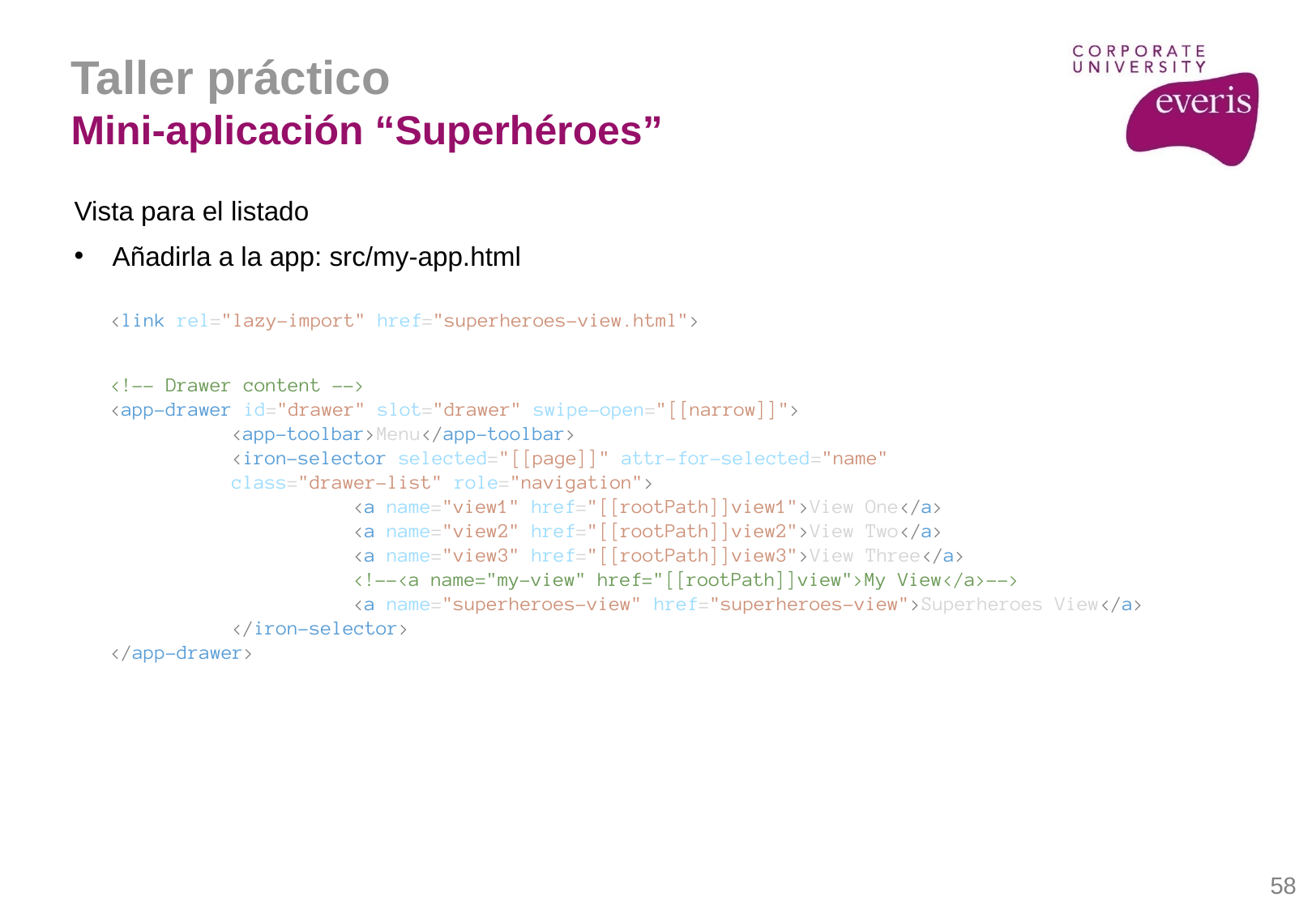

Taller práctico
Mini-aplicación “Superhéroes”

Vista para el listado
Añadirla a la app: src/my-app.html

<link rel="lazy-import" href="superheroes-view.html">
<!-- Drawer content -->
<app-drawer id="drawer" slot="drawer" swipe-open="[[narrow]]">
	<app-toolbar>Menu</app-toolbar>
	<iron-selector selected="[[page]]" attr-for-selected="name"
	class="drawer-list" role="navigation">
		<a name="view1" href="[[rootPath]]view1">View One</a>
		<a name="view2" href="[[rootPath]]view2">View Two</a>
		<a name="view3" href="[[rootPath]]view3">View Three</a>
		<!--<a name="my-view" href="[[rootPath]]view">My View</a>-->
		<a name="superheroes-view" href="superheroes-view">Superheroes View</a>
	</iron-selector>
</app-drawer>